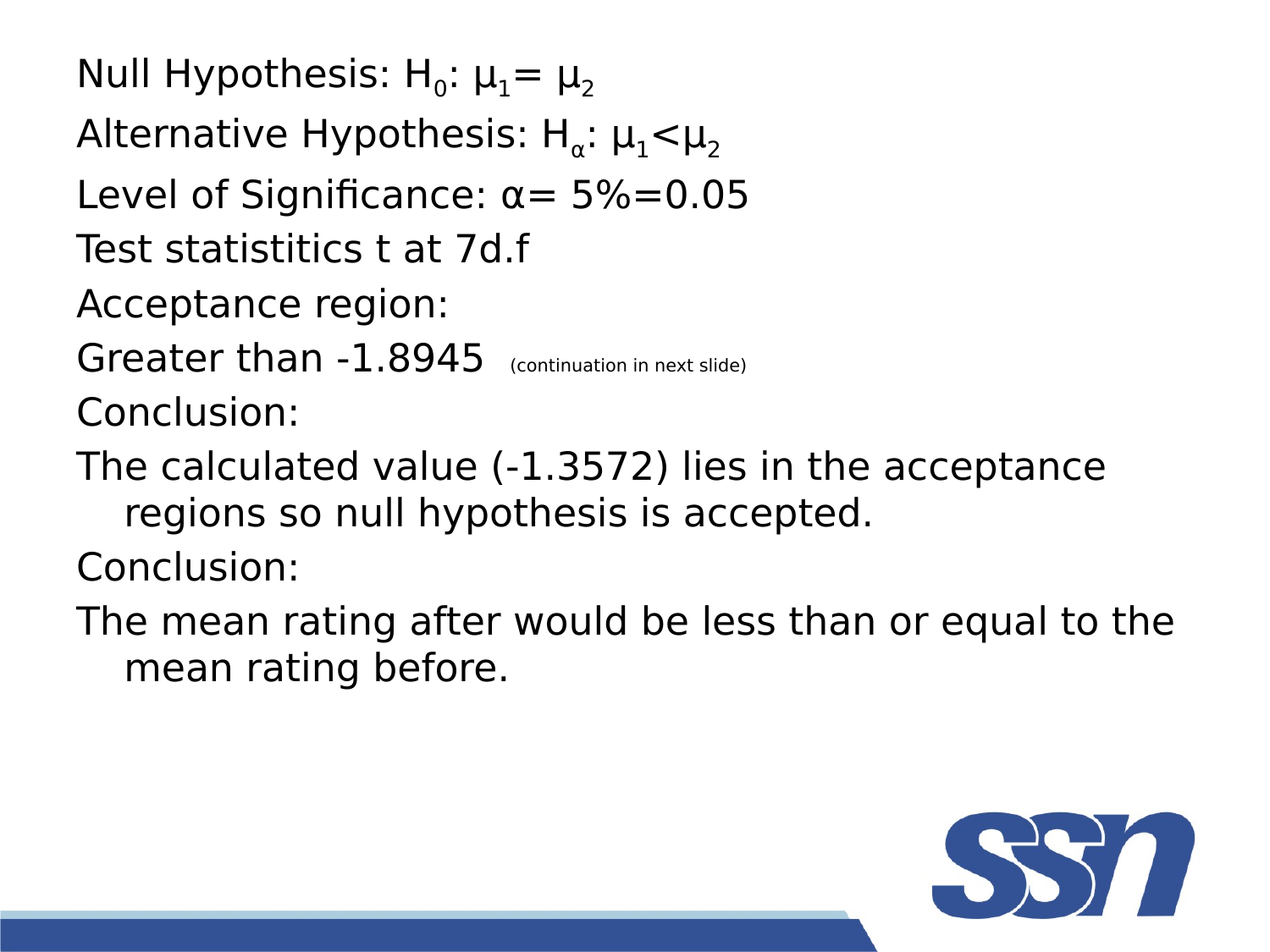

Null Hypothesis: H0: μ1= μ2
Alternative Hypothesis: Hα: μ1<μ2
Level of Significance: α= 5%=0.05
Test statistitics t at 7d.f
Acceptance region:
Greater than -1.8945  (continuation in next slide)
Conclusion:
The calculated value (-1.3572) lies in the acceptance regions so null hypothesis is accepted.
Conclusion:
The mean rating after would be less than or equal to the mean rating before.